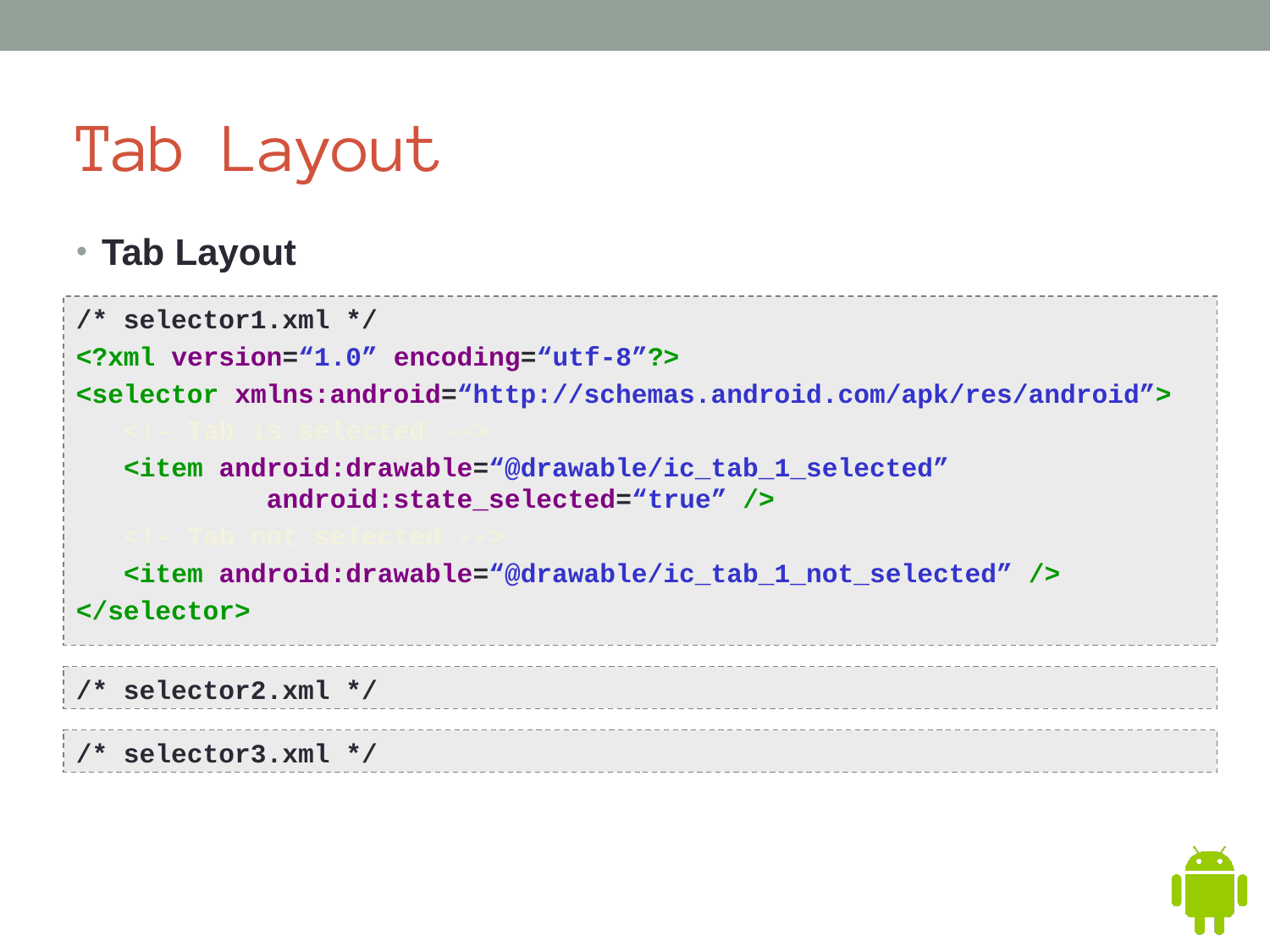

# Tab Layout
Tab Layout
/* selector1.xml */
<?xml version=“1.0” encoding=“utf-8”?>
<selector xmlns:android=“http://schemas.android.com/apk/res/android”>
	<!– Tab is selected -->
	<item android:drawable=“@drawable/ic_tab_1_selected”
	 android:state_selected=“true” />
	<!– Tab not selected -->
	<item android:drawable=“@drawable/ic_tab_1_not_selected” />
</selector>
/* selector2.xml */
/* selector3.xml */